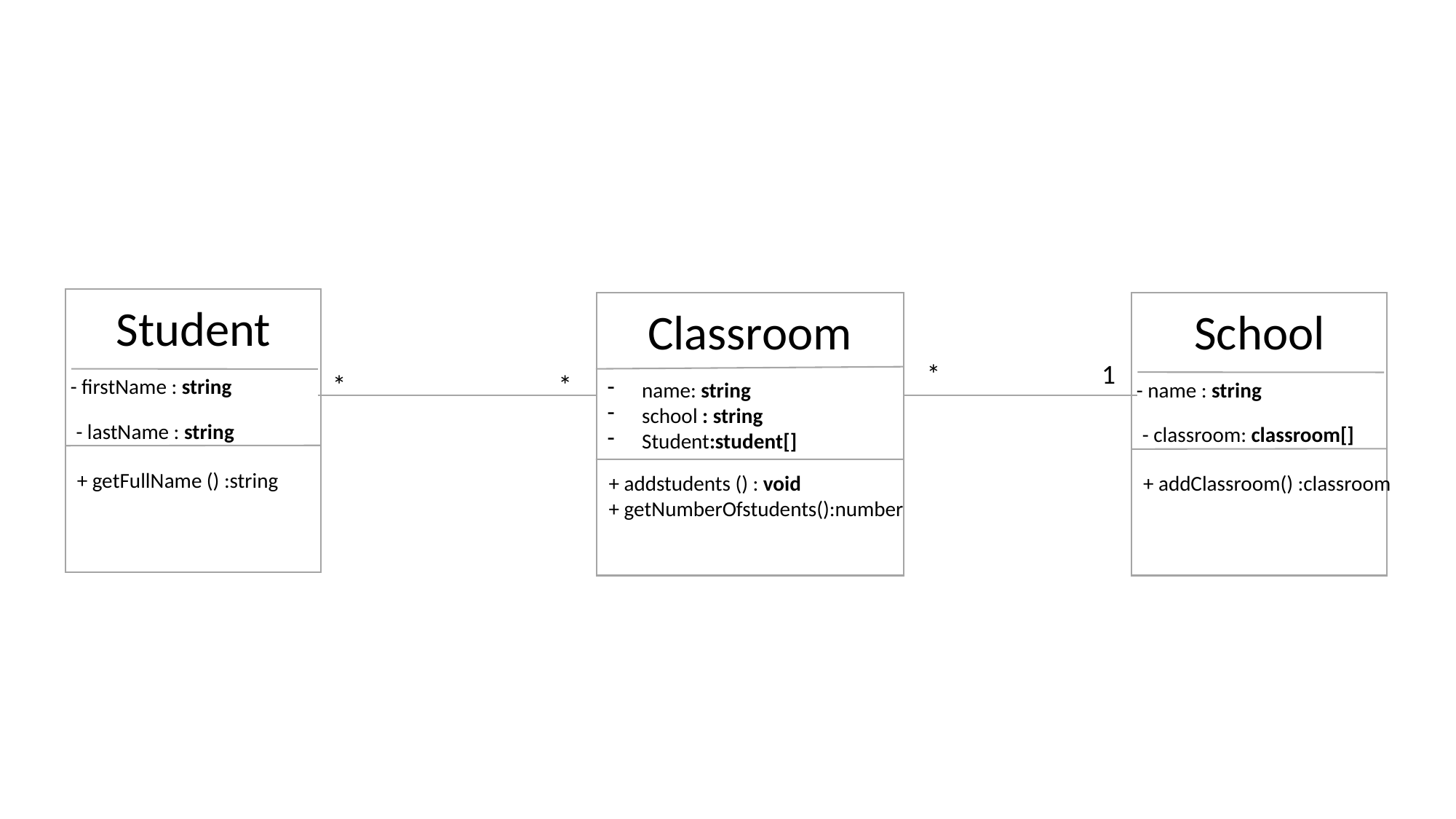

- lastName : string
Student

- classroom: classroom[]
Classroom
School
*
1
*
*
- firstName : string
name: string
school : string
Student:student[]
- name : string
+ getFullName () :string
+ addClassroom() :classroom
+ addstudents () : void
+ getNumberOfstudents():number